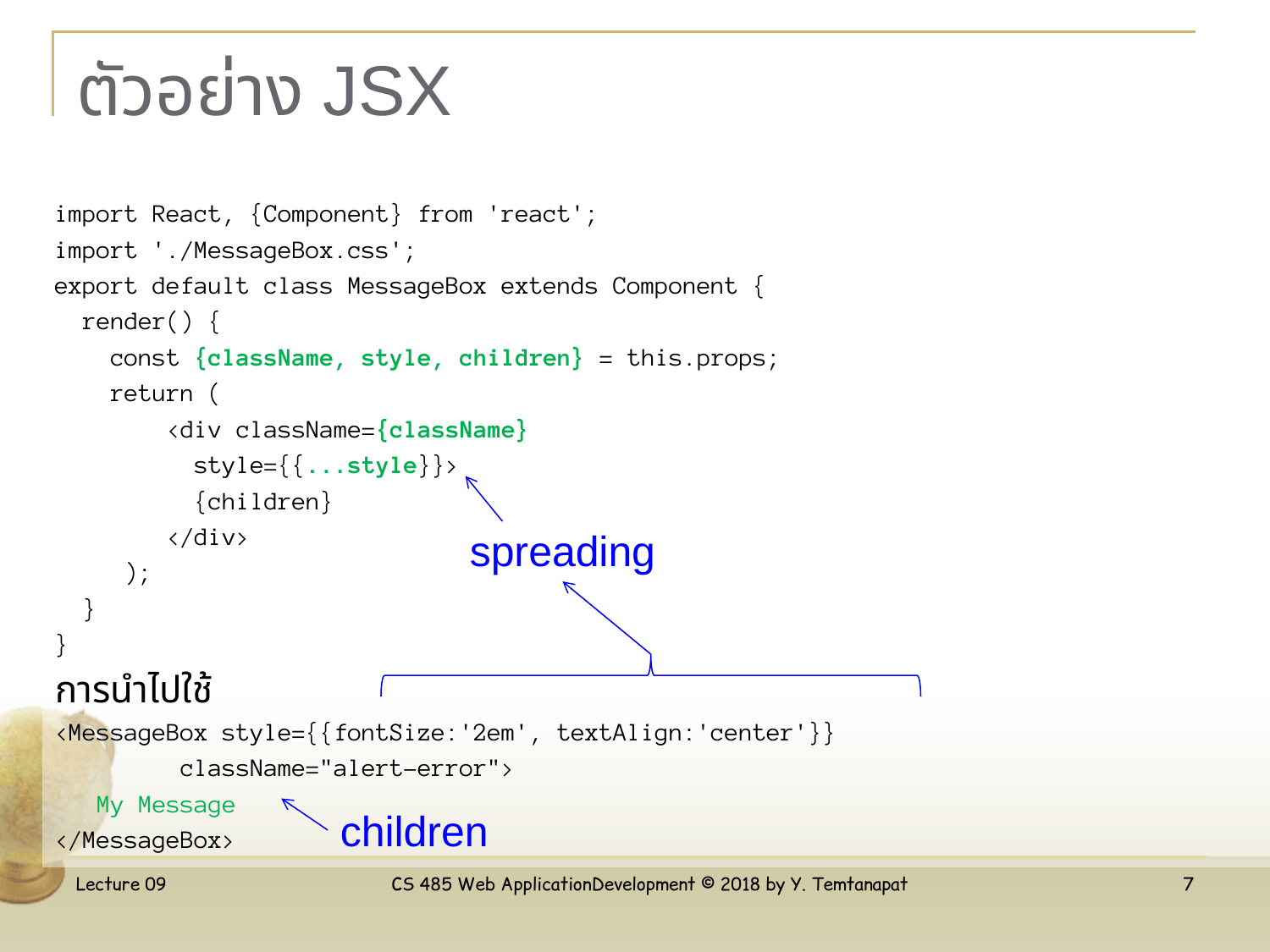

# ตัวอย่าง JSX
import React, {Component} from 'react';
import './MessageBox.css';
export default class MessageBox extends Component {
  render() {
    const {className, style, children} = this.props;
    return (
        <div className={className}
          style={{...style}}>
          {children}
        </div>
     );
  }
}
การนำไปใช้
<MessageBox style={{fontSize:'2em', textAlign:'center'}}
         className="alert-error">
   My Message
</MessageBox>

spreading
children
Lecture 09
CS 485 Web ApplicationDevelopment © 2018 by Y. Temtanapat
7